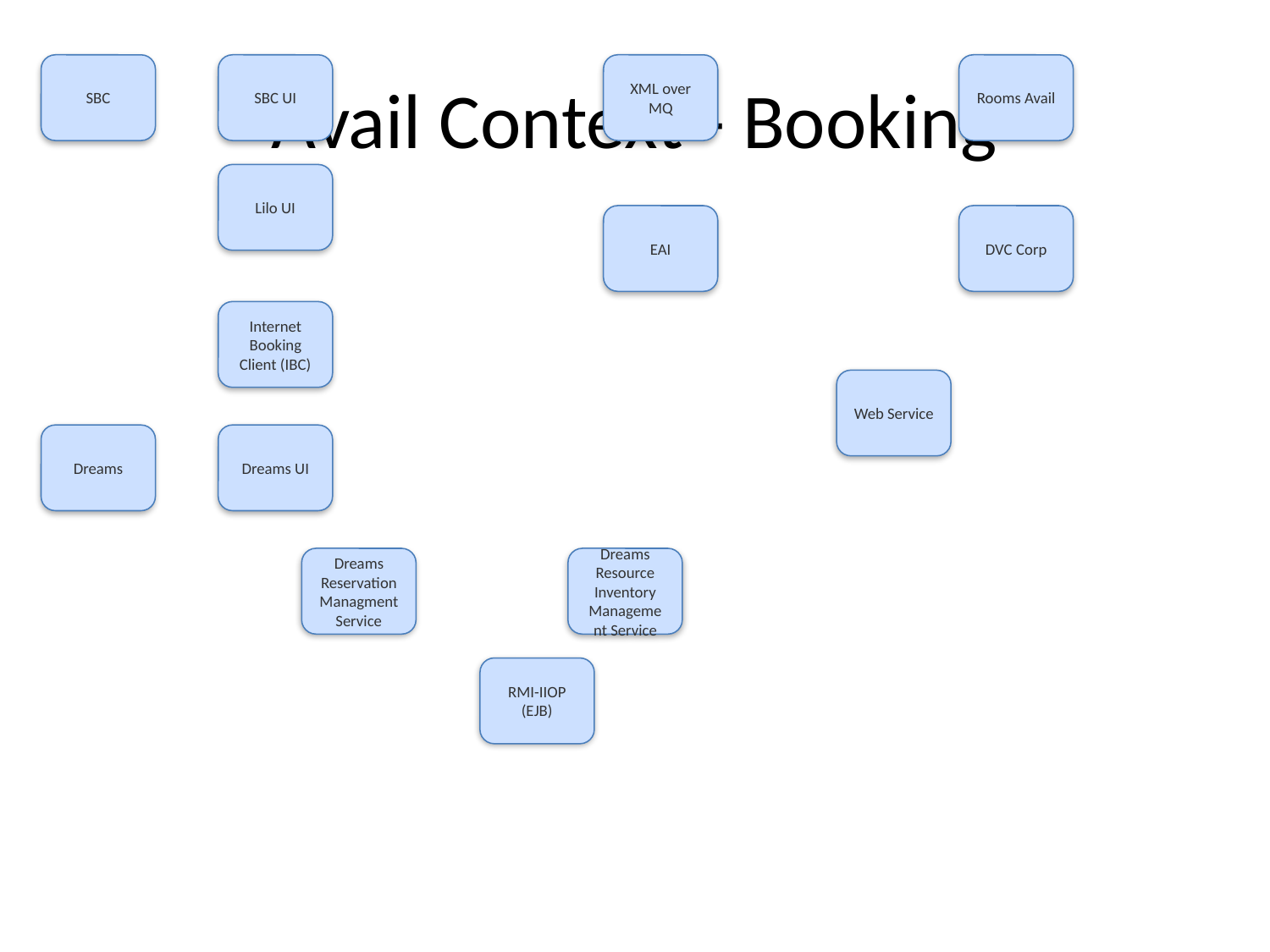

# Avail Context - Booking
SBC
SBC UI
XML over MQ
Rooms Avail
Lilo UI
EAI
DVC Corp
Internet Booking Client (IBC)
Web Service
Dreams
Dreams UI
Dreams Reservation Managment Service
Dreams Resource Inventory Management Service
RMI-IIOP (EJB)